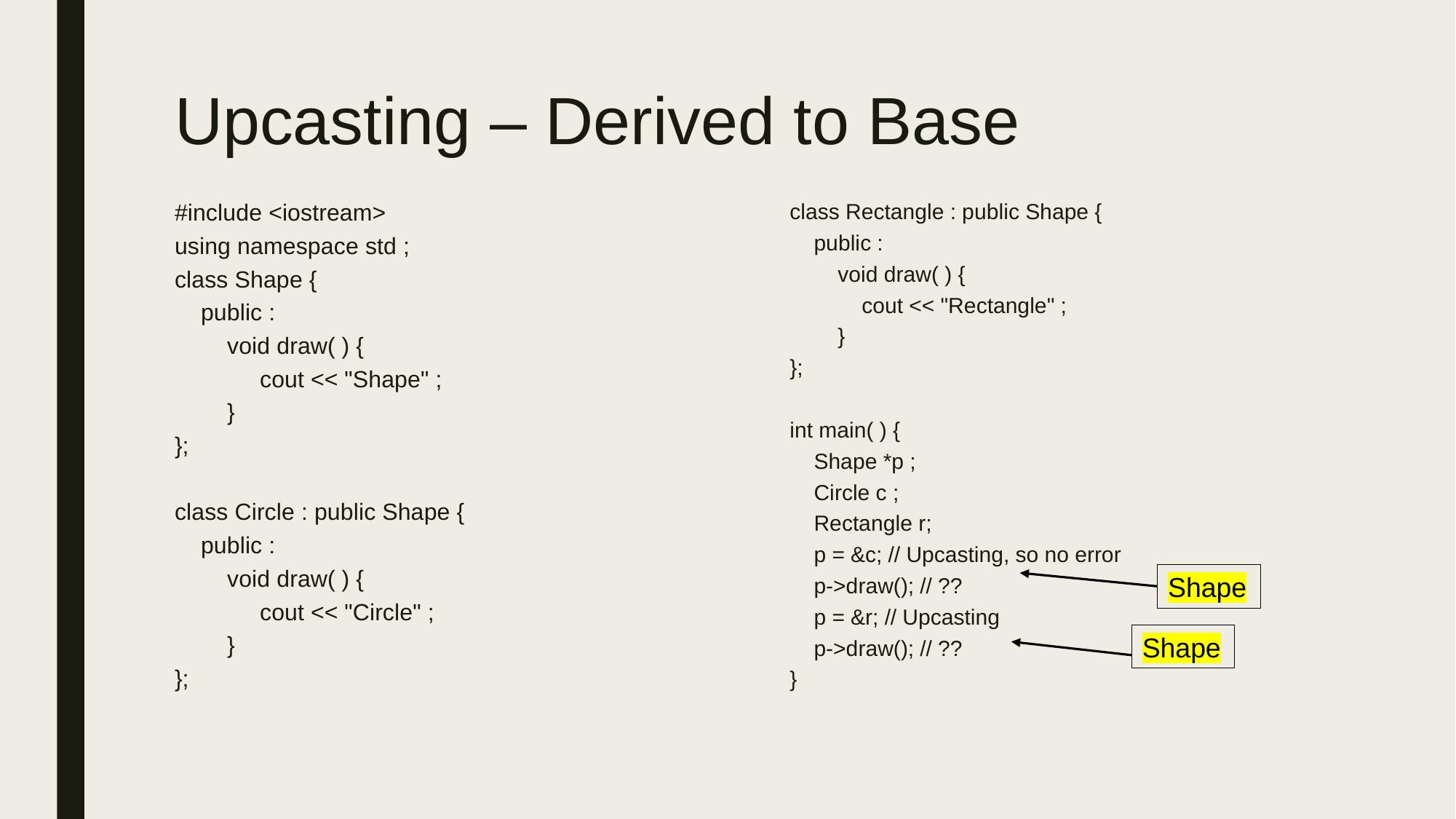

# Upcasting – Derived to Base
#include <iostream>
using namespace std ;
class Shape {
    public :
        void draw( ) {
             cout << "Shape" ;
        }
};

class Circle : public Shape {
    public :
        void draw( ) {
             cout << "Circle" ;
        }
};
class Rectangle : public Shape {
    public :
        void draw( ) {
            cout << "Rectangle" ;
        }
};

int main( ) {
    Shape *p ;
    Circle c ;
    Rectangle r;
    p = &c; // Upcasting, so no error
    p->draw(); // ??
    p = &r; // Upcasting
    p->draw(); // ??
}
Shape
Shape